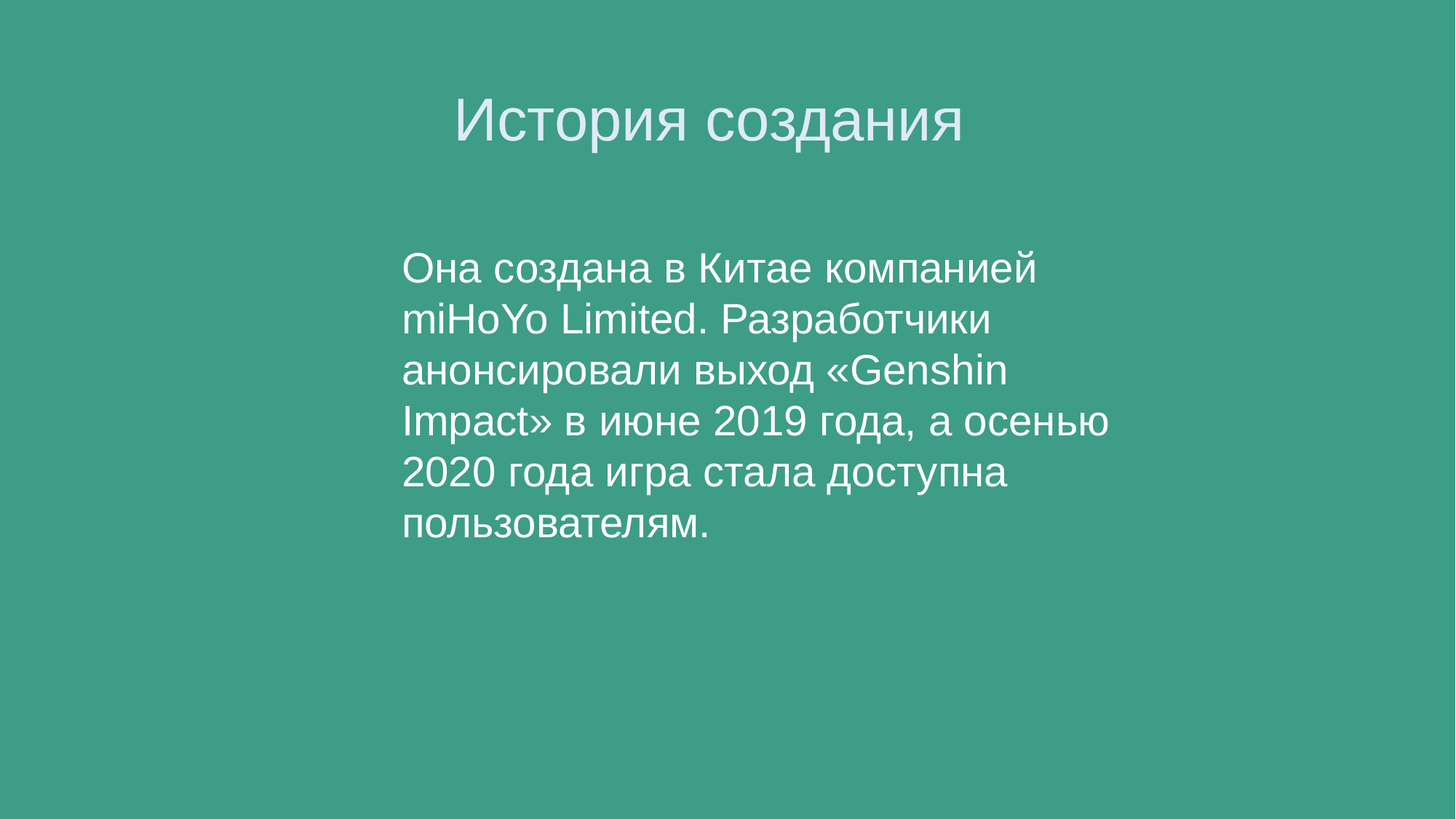

История создания
Она создана в Китае компанией miHoYo Limited. Разработчики анонсировали выход «Genshin Impact» в июне 2019 года, а осенью 2020 года игра стала доступна пользователям.